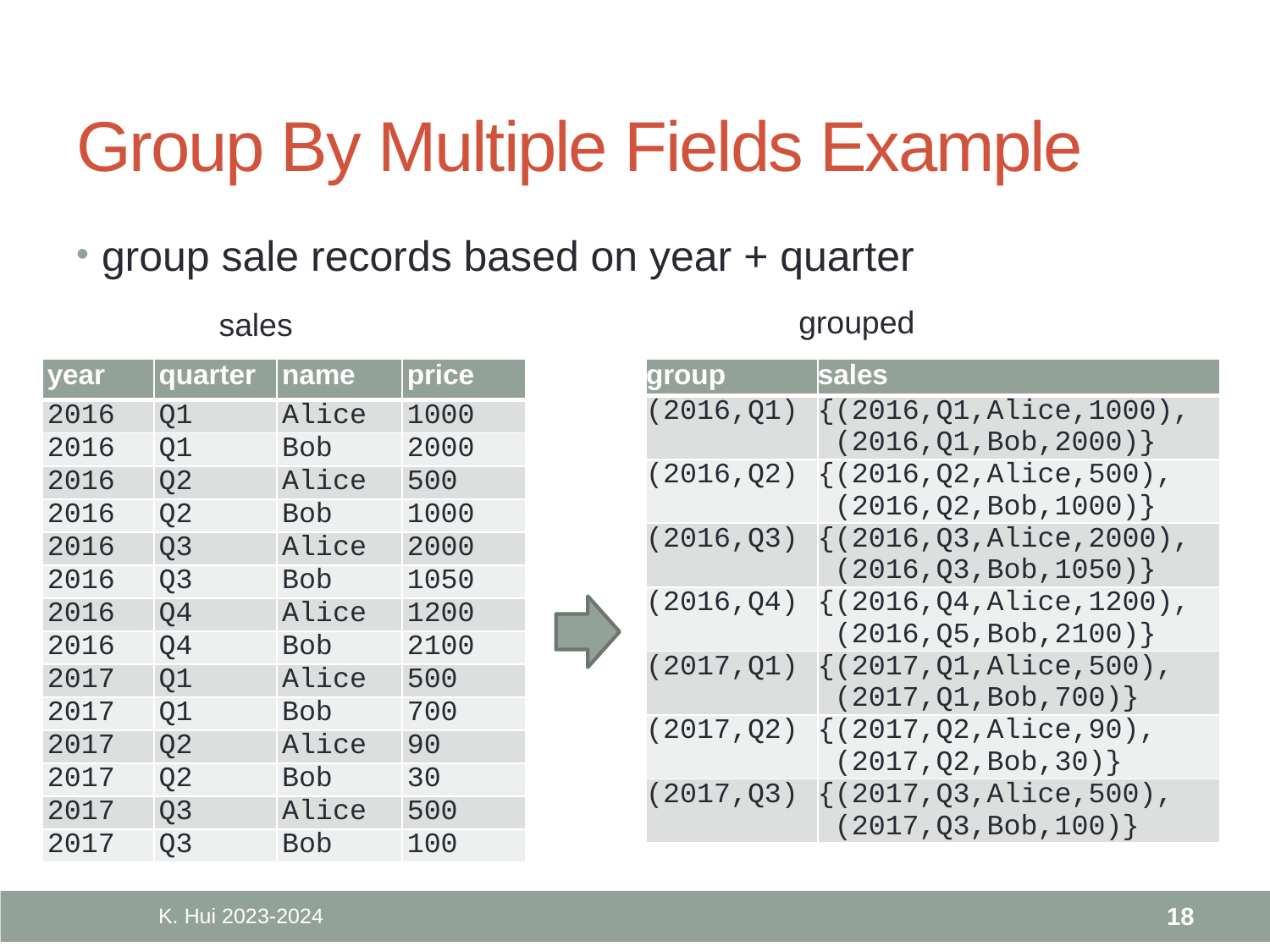

# Group By Multiple Fields Example
group sale records based on year + quarter
grouped
sales
| year | quarter | name | price |
| --- | --- | --- | --- |
| 2016 | Q1 | Alice | 1000 |
| 2016 | Q1 | Bob | 2000 |
| 2016 | Q2 | Alice | 500 |
| 2016 | Q2 | Bob | 1000 |
| 2016 | Q3 | Alice | 2000 |
| 2016 | Q3 | Bob | 1050 |
| 2016 | Q4 | Alice | 1200 |
| 2016 | Q4 | Bob | 2100 |
| 2017 | Q1 | Alice | 500 |
| 2017 | Q1 | Bob | 700 |
| 2017 | Q2 | Alice | 90 |
| 2017 | Q2 | Bob | 30 |
| 2017 | Q3 | Alice | 500 |
| 2017 | Q3 | Bob | 100 |
| group | sales |
| --- | --- |
| (2016,Q1) | {(2016,Q1,Alice,1000), (2016,Q1,Bob,2000)} |
| (2016,Q2) | {(2016,Q2,Alice,500), (2016,Q2,Bob,1000)} |
| (2016,Q3) | {(2016,Q3,Alice,2000), (2016,Q3,Bob,1050)} |
| (2016,Q4) | {(2016,Q4,Alice,1200), (2016,Q5,Bob,2100)} |
| (2017,Q1) | {(2017,Q1,Alice,500), (2017,Q1,Bob,700)} |
| (2017,Q2) | {(2017,Q2,Alice,90), (2017,Q2,Bob,30)} |
| (2017,Q3) | {(2017,Q3,Alice,500), (2017,Q3,Bob,100)} |

K. Hui 2023-2024
18